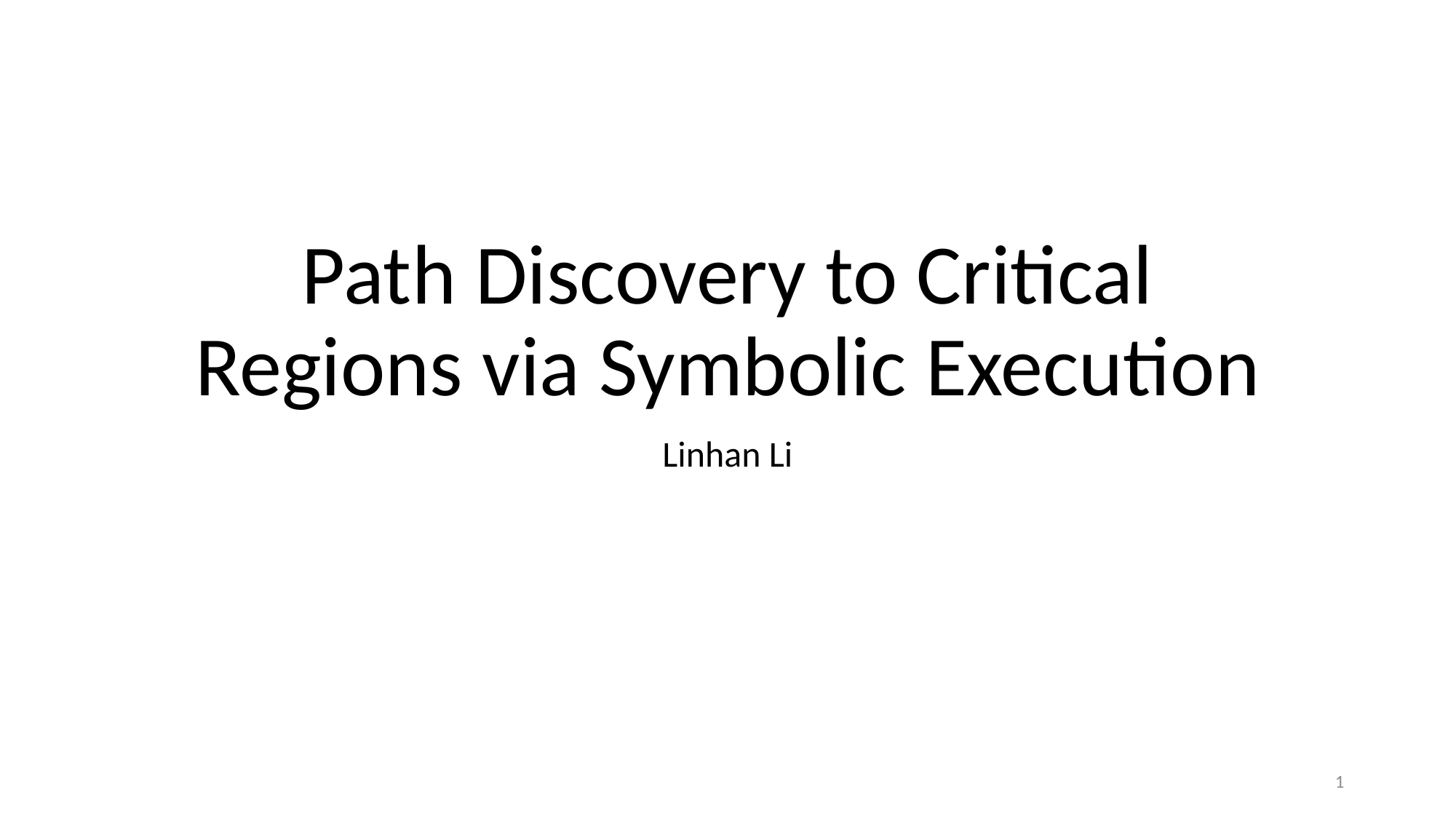

# Path Discovery to Critical Regions via Symbolic Execution
Linhan Li
1